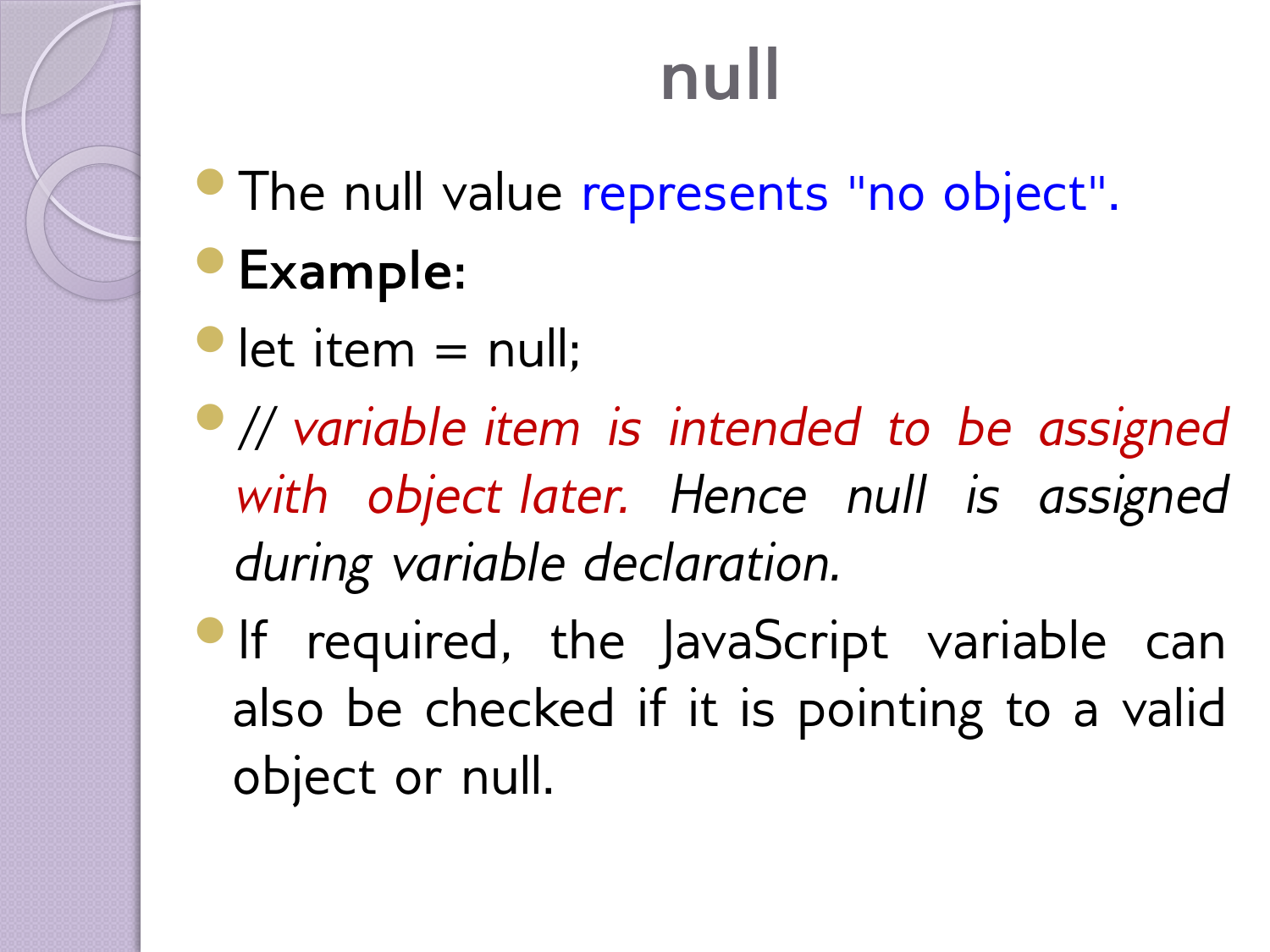

# null
The null value represents "no object".
Example:
let item = null;
// variable item is intended to be assigned with object later. Hence null is assigned during variable declaration.
If required, the JavaScript variable can also be checked if it is pointing to a valid object or null.